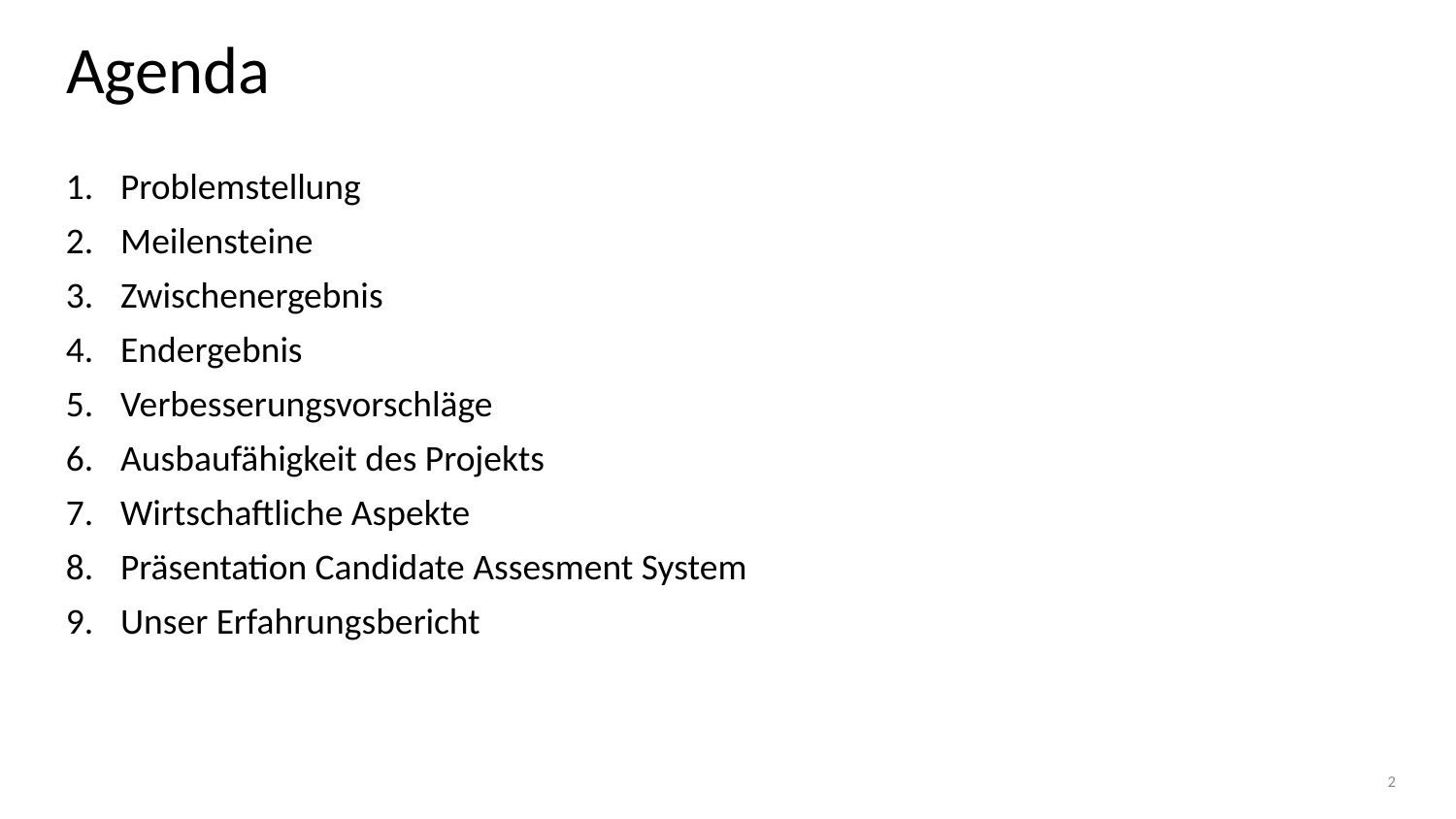

# Agenda
Problemstellung
Meilensteine
Zwischenergebnis
Endergebnis
Verbesserungsvorschläge
Ausbaufähigkeit des Projekts
Wirtschaftliche Aspekte
Präsentation Candidate Assesment System
Unser Erfahrungsbericht
2